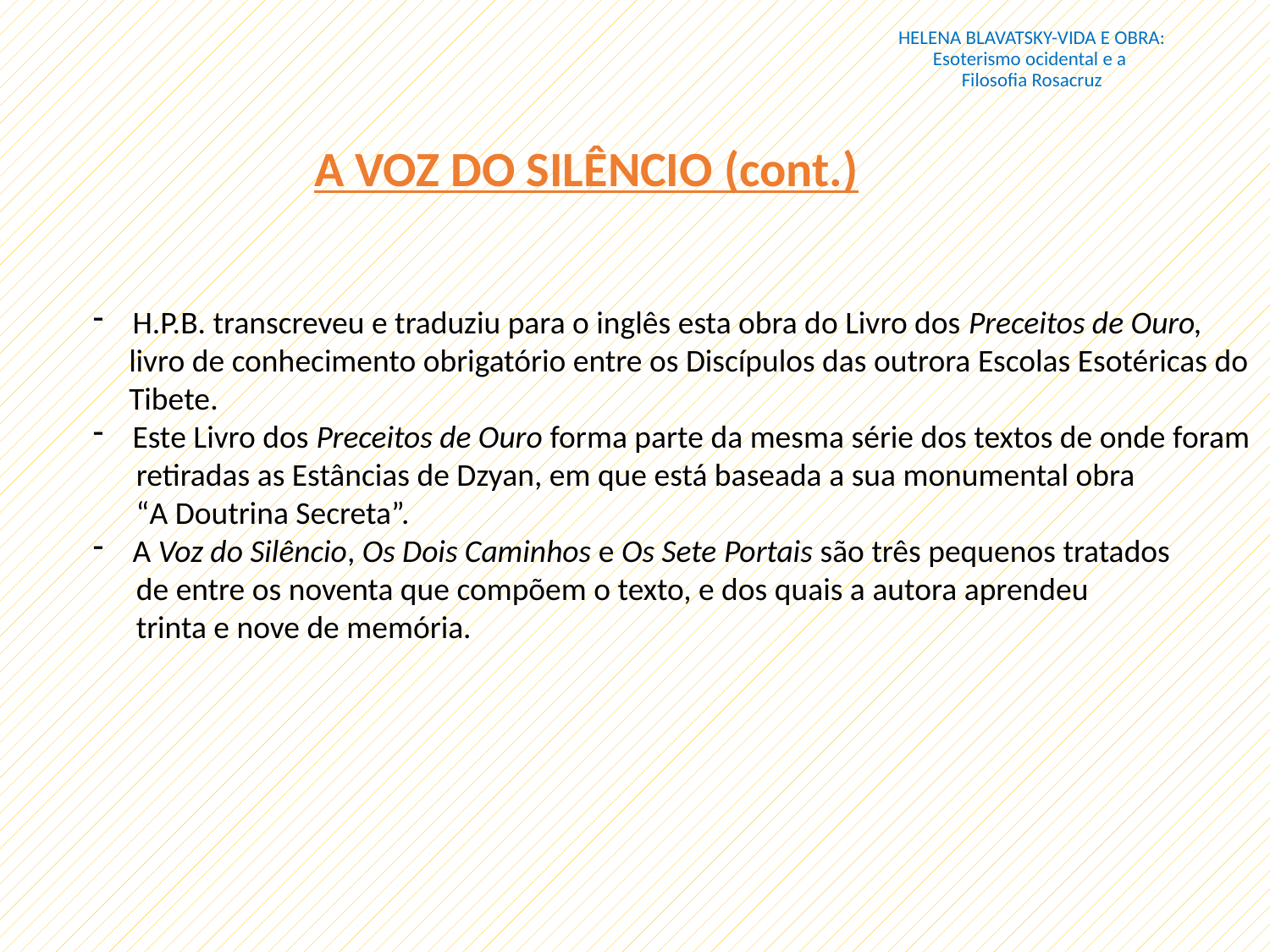

# HELENA BLAVATSKY-VIDA E OBRA: Esoterismo ocidental e a Filosofia Rosacruz
A VOZ DO SILÊNCIO (cont.)
H.P.B. transcreveu e traduziu para o inglês esta obra do Livro dos Preceitos de Ouro,
     livro de conhecimento obrigatório entre os Discípulos das outrora Escolas Esotéricas do
     Tibete.
Este Livro dos Preceitos de Ouro forma parte da mesma série dos textos de onde foram
      retiradas as Estâncias de Dzyan, em que está baseada a sua monumental obra
      “A Doutrina Secreta”.
A Voz do Silêncio, Os Dois Caminhos e Os Sete Portais são três pequenos tratados
      de entre os noventa que compõem o texto, e dos quais a autora aprendeu
      trinta e nove de memória.